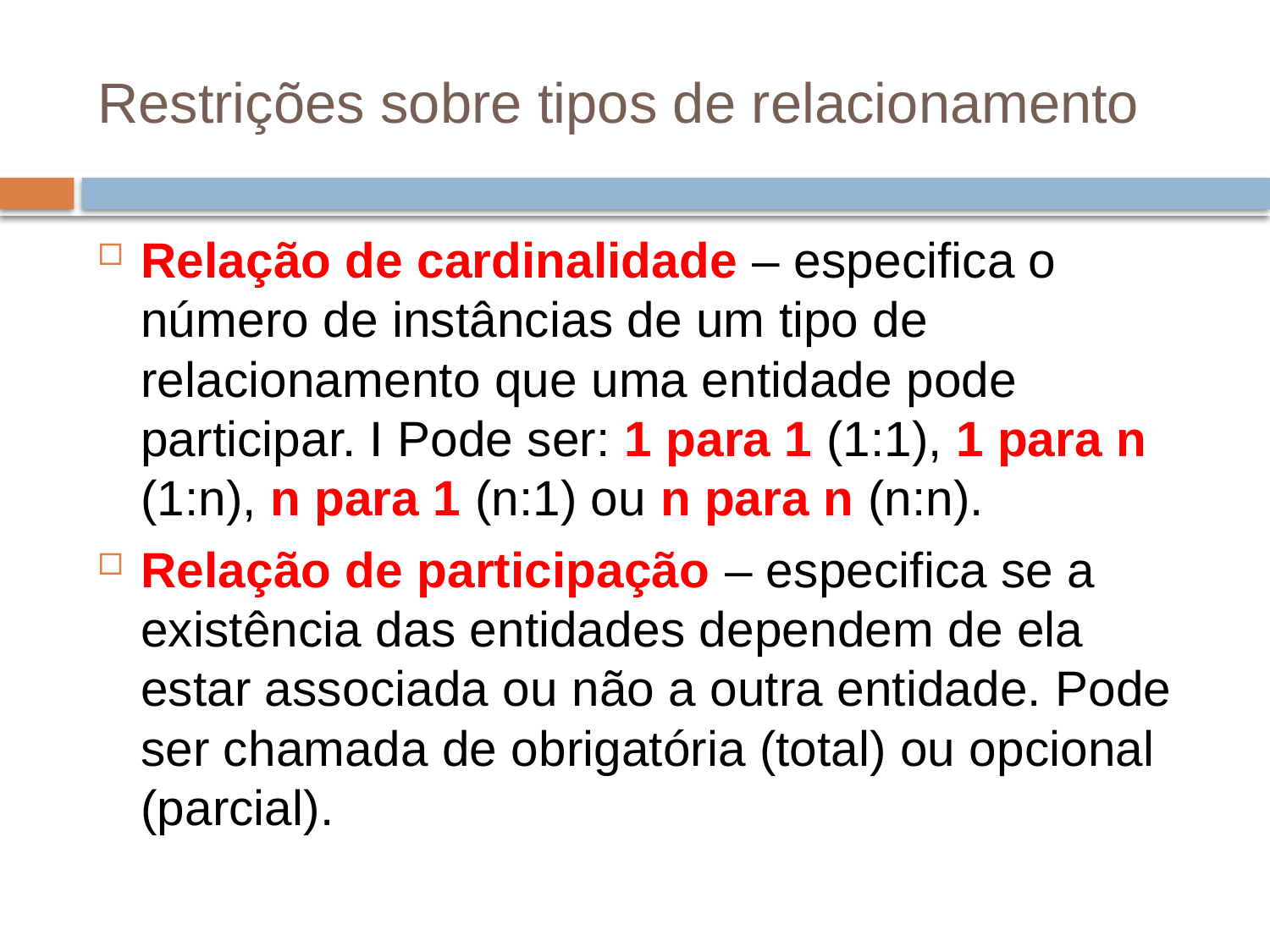

# Restrições sobre tipos de relacionamento
Relação de cardinalidade – especifica o número de instâncias de um tipo de relacionamento que uma entidade pode participar. I Pode ser: 1 para 1 (1:1), 1 para n (1:n), n para 1 (n:1) ou n para n (n:n).
Relação de participação – especifica se a existência das entidades dependem de ela estar associada ou não a outra entidade. Pode ser chamada de obrigatória (total) ou opcional (parcial).